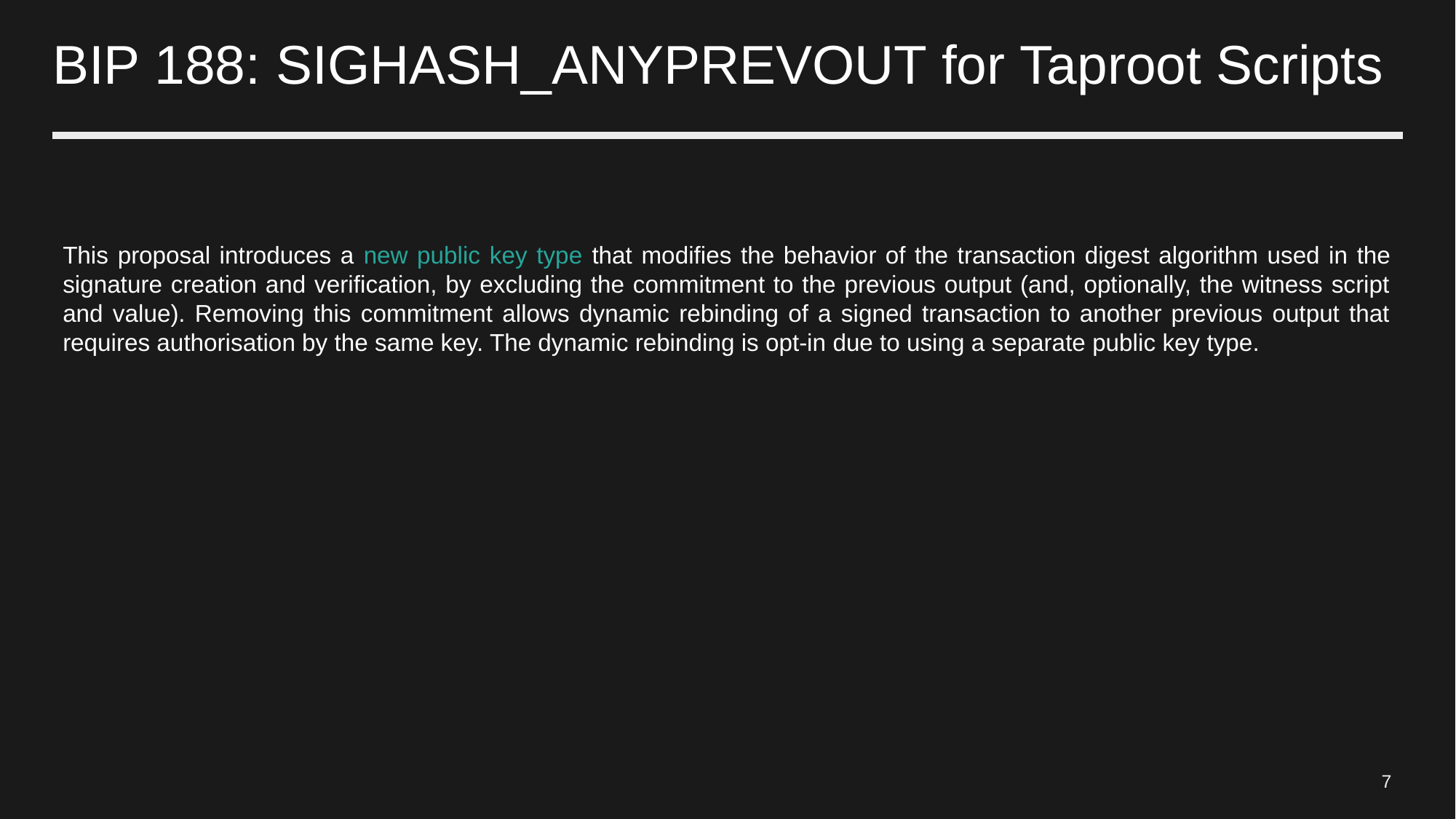

# BIP 188: SIGHASH_ANYPREVOUT for Taproot Scripts
This proposal introduces a new public key type that modifies the behavior of the transaction digest algorithm used in the signature creation and verification, by excluding the commitment to the previous output (and, optionally, the witness script and value). Removing this commitment allows dynamic rebinding of a signed transaction to another previous output that requires authorisation by the same key. The dynamic rebinding is opt-in due to using a separate public key type.
7